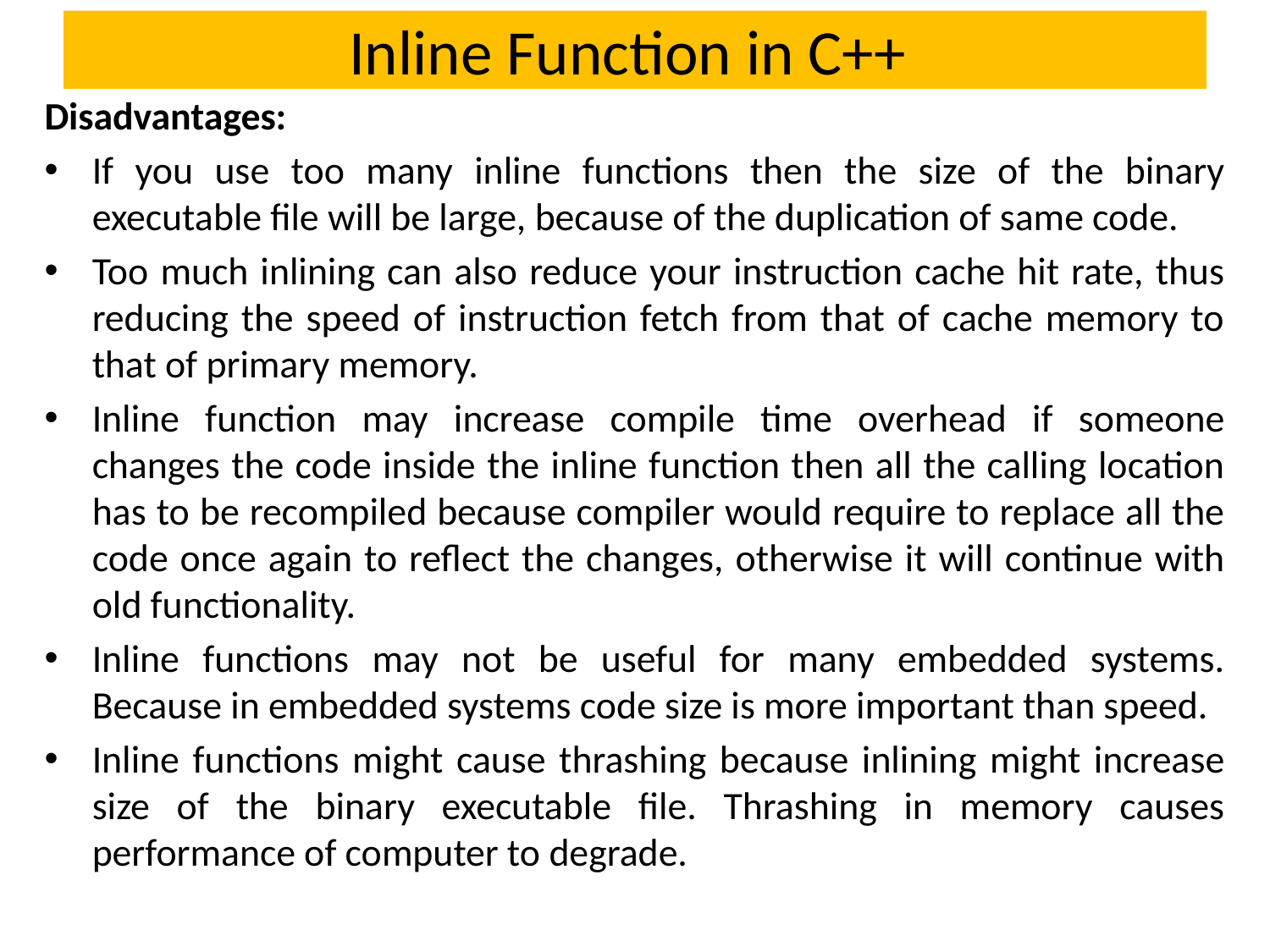

# Inline Function in C++
Disadvantages:
If you use too many inline functions then the size of the binary executable file will be large, because of the duplication of same code.
Too much inlining can also reduce your instruction cache hit rate, thus reducing the speed of instruction fetch from that of cache memory to that of primary memory.
Inline function may increase compile time overhead if someone changes the code inside the inline function then all the calling location has to be recompiled because compiler would require to replace all the code once again to reflect the changes, otherwise it will continue with old functionality.
Inline functions may not be useful for many embedded systems. Because in embedded systems code size is more important than speed.
Inline functions might cause thrashing because inlining might increase size of the binary executable file. Thrashing in memory causes performance of computer to degrade.